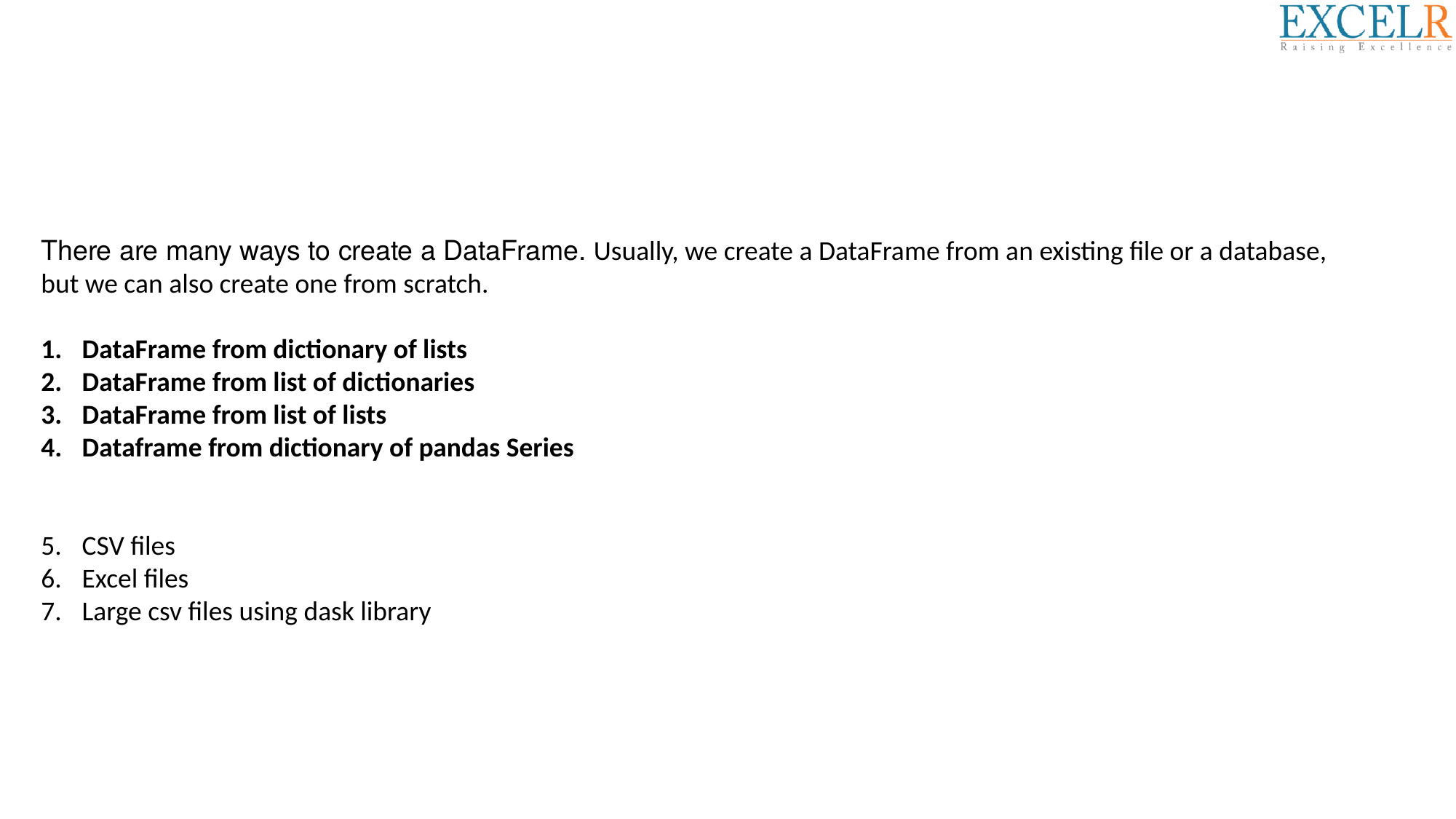

There are many ways to create a DataFrame. Usually, we create a DataFrame from an existing file or a database,
but we can also create one from scratch.

DataFrame from dictionary of lists
DataFrame from list of dictionaries
DataFrame from list of lists
Dataframe from dictionary of pandas Series

CSV files
Excel files
Large csv files using dask library